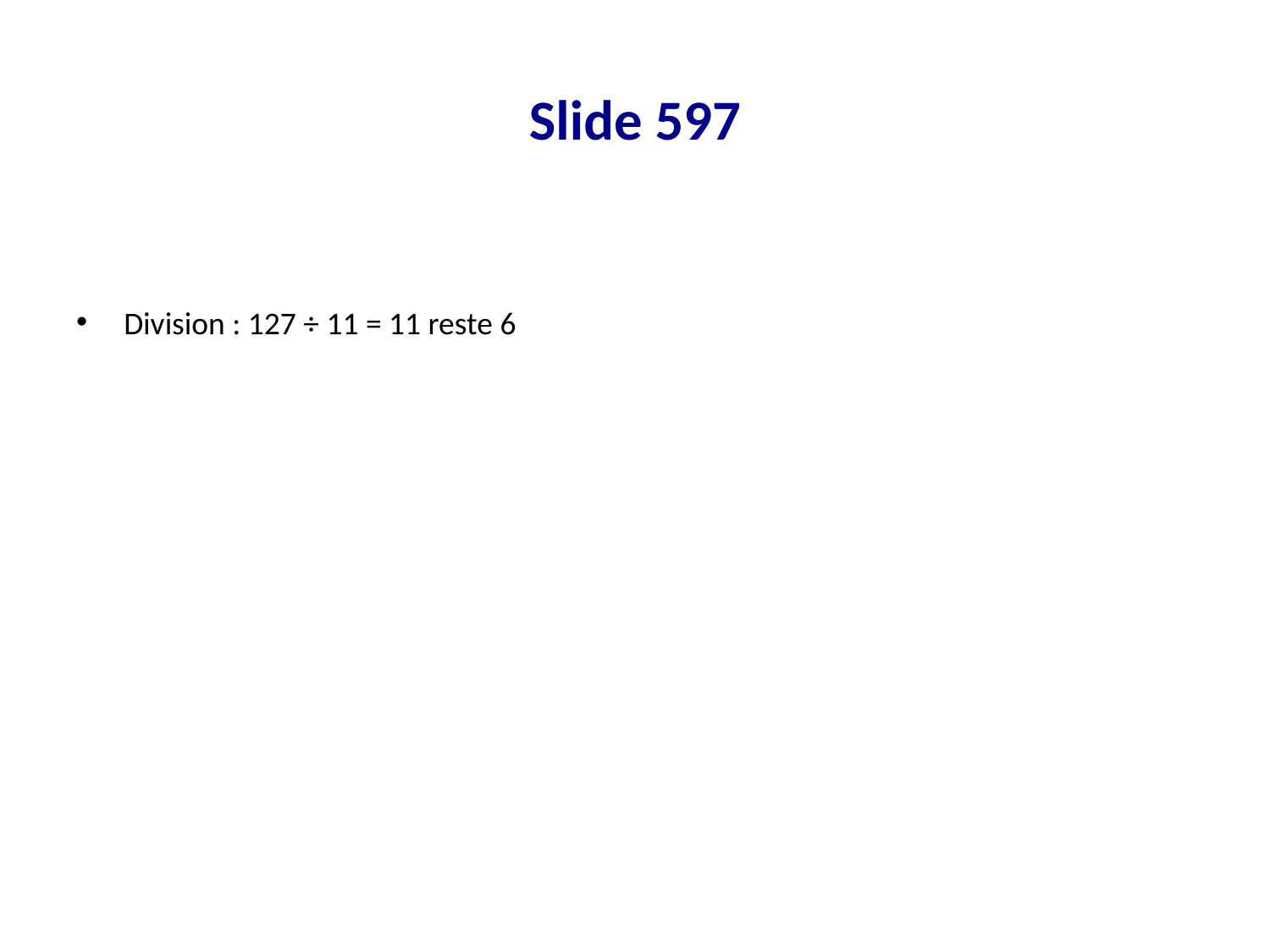

# Slide 597

Division : 127 ÷ 11 = 11 reste 6